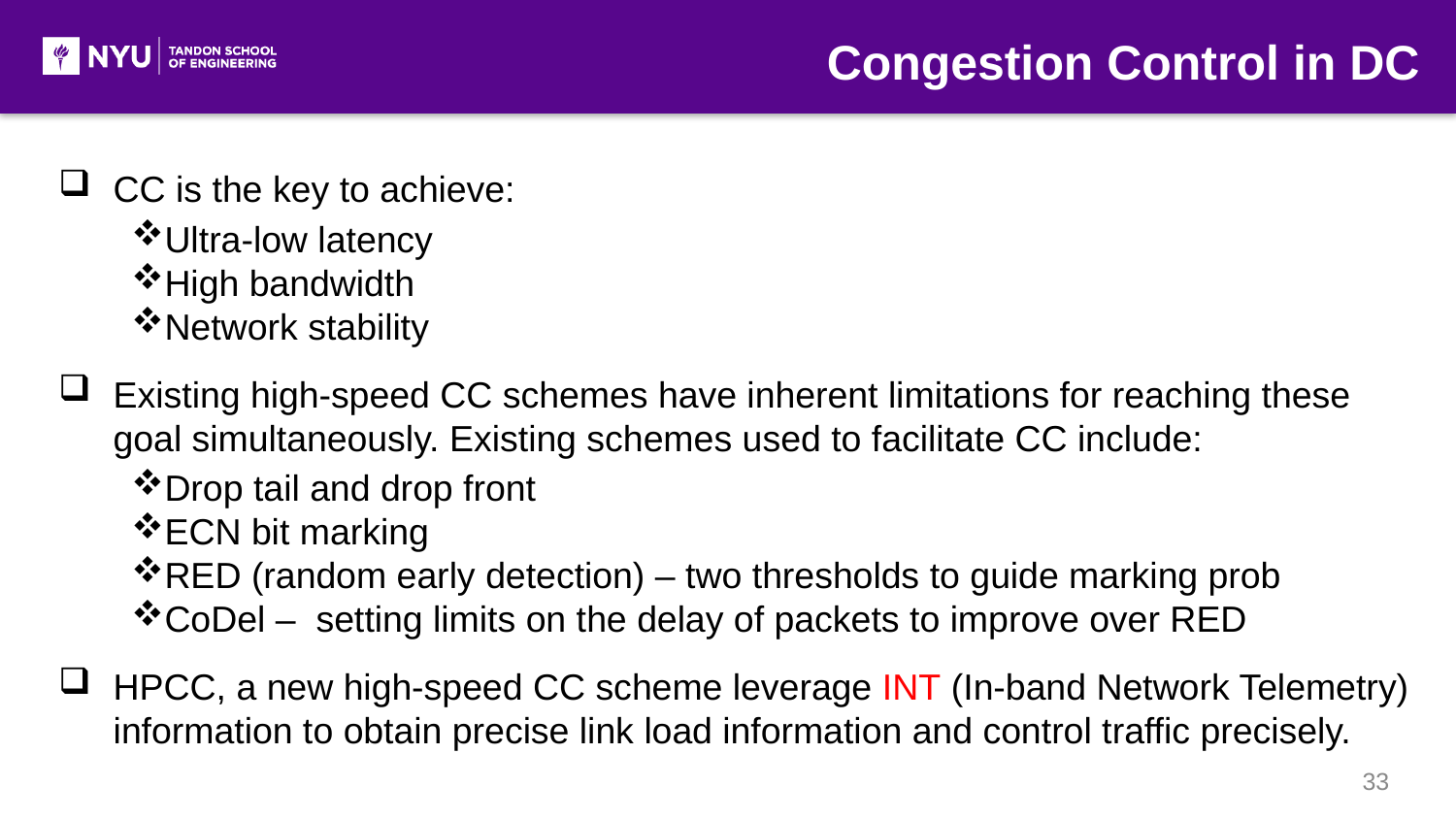

Congestion Control in DC

CC is the key to achieve:
Ultra-low latency
High bandwidth
Network stability
Existing high-speed CC schemes have inherent limitations for reaching these goal simultaneously. Existing schemes used to facilitate CC include:
Drop tail and drop front
ECN bit marking
RED (random early detection) – two thresholds to guide marking prob
CoDel –  setting limits on the delay of packets to improve over RED
HPCC, a new high-speed CC scheme leverage INT (In-band Network Telemetry) information to obtain precise link load information and control traffic precisely.
33